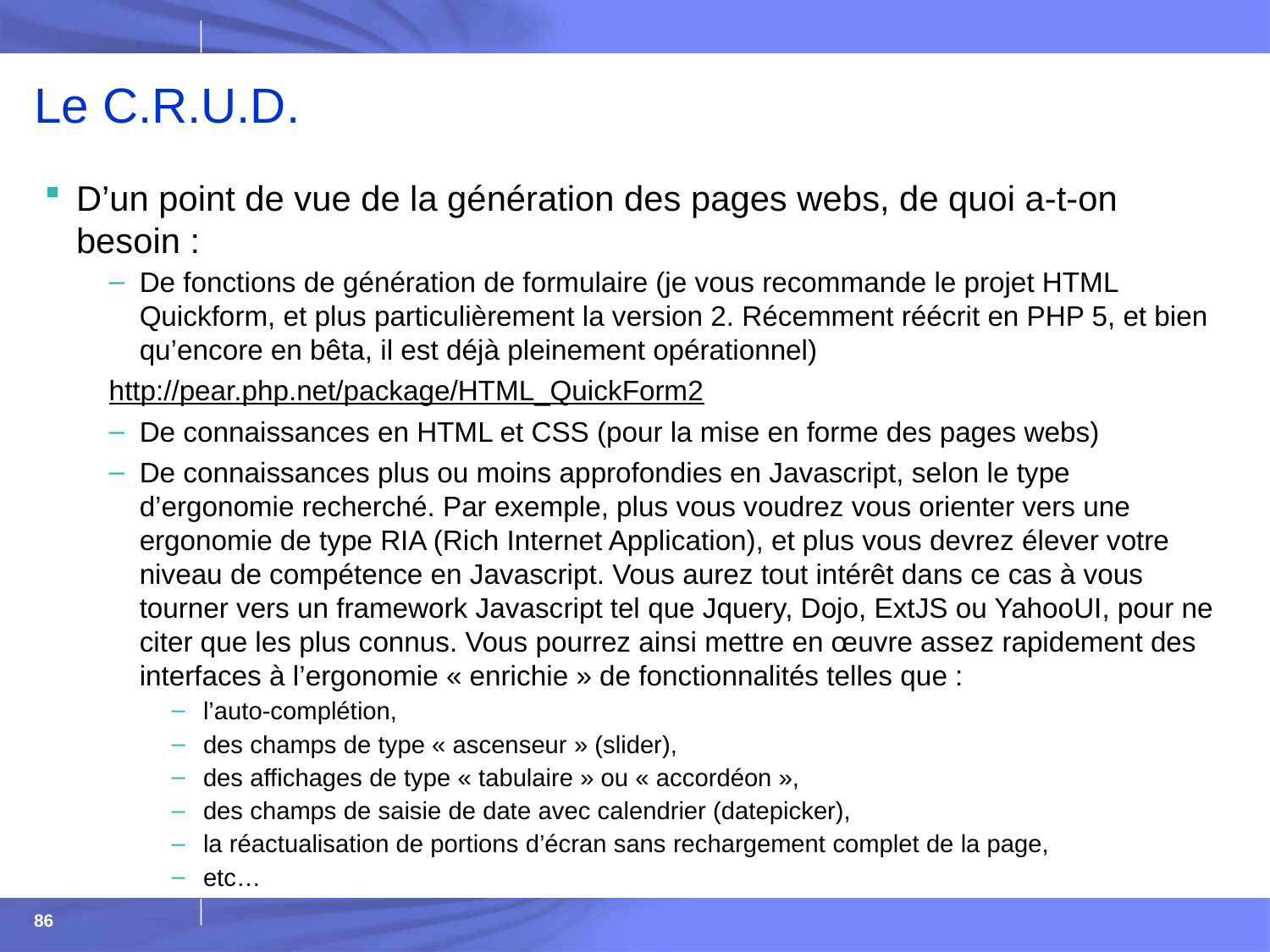

# Le C.R.U.D.
D’un point de vue de la génération des pages webs, de quoi a-t-on besoin :
De fonctions de génération de formulaire (je vous recommande le projet HTML Quickform, et plus particulièrement la version 2. Récemment réécrit en PHP 5, et bien qu’encore en bêta, il est déjà pleinement opérationnel)
http://pear.php.net/package/HTML_QuickForm2
De connaissances en HTML et CSS (pour la mise en forme des pages webs)
De connaissances plus ou moins approfondies en Javascript, selon le type d’ergonomie recherché. Par exemple, plus vous voudrez vous orienter vers une ergonomie de type RIA (Rich Internet Application), et plus vous devrez élever votre niveau de compétence en Javascript. Vous aurez tout intérêt dans ce cas à vous tourner vers un framework Javascript tel que Jquery, Dojo, ExtJS ou YahooUI, pour ne citer que les plus connus. Vous pourrez ainsi mettre en œuvre assez rapidement des interfaces à l’ergonomie « enrichie » de fonctionnalités telles que :
l’auto-complétion,
des champs de type « ascenseur » (slider),
des affichages de type « tabulaire » ou « accordéon »,
des champs de saisie de date avec calendrier (datepicker),
la réactualisation de portions d’écran sans rechargement complet de la page,
etc…

86